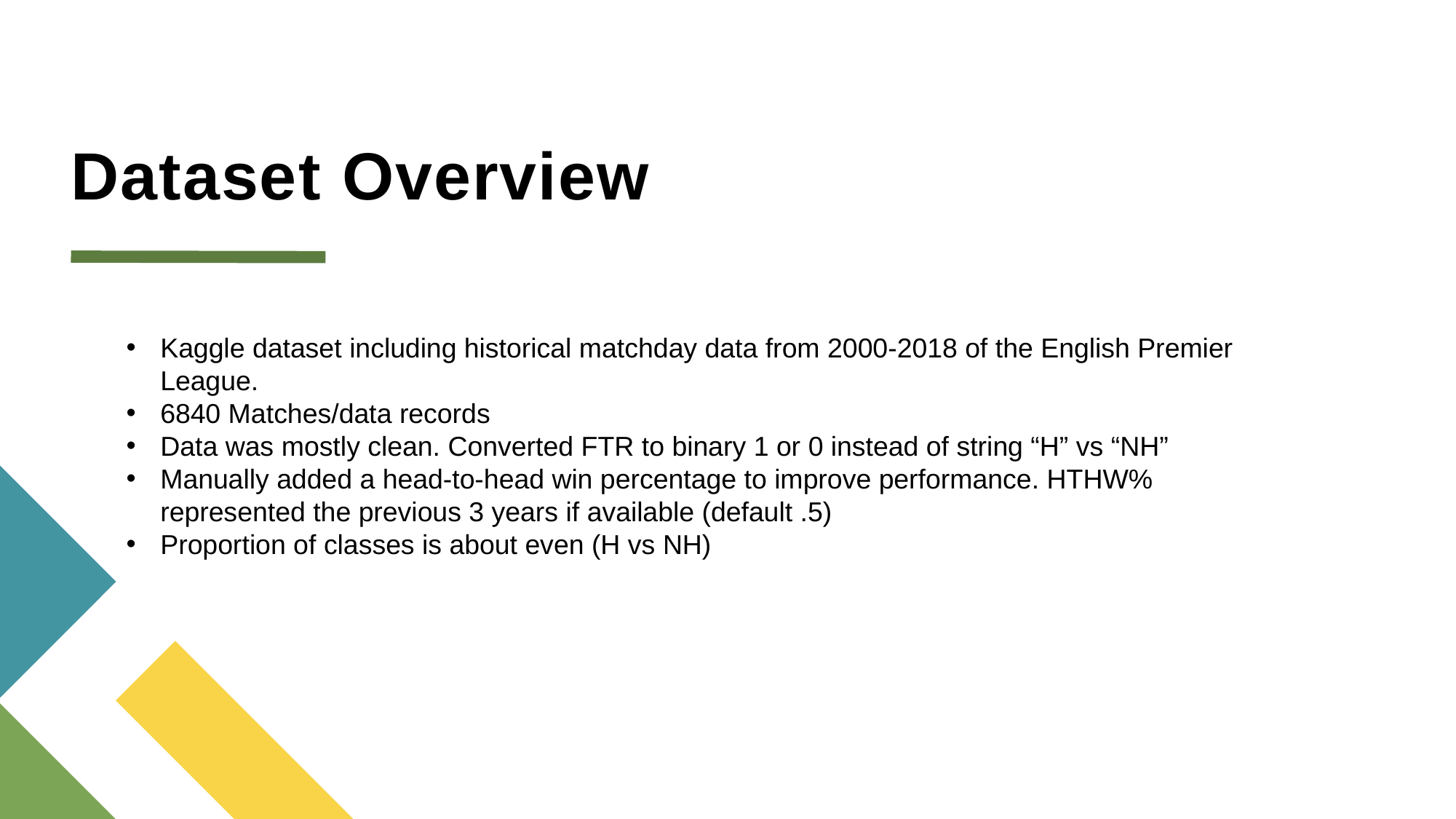

# Dataset Overview
Kaggle dataset including historical matchday data from 2000-2018 of the English Premier League.
6840 Matches/data records
Data was mostly clean. Converted FTR to binary 1 or 0 instead of string “H” vs “NH”
Manually added a head-to-head win percentage to improve performance. HTHW% represented the previous 3 years if available (default .5)
Proportion of classes is about even (H vs NH)